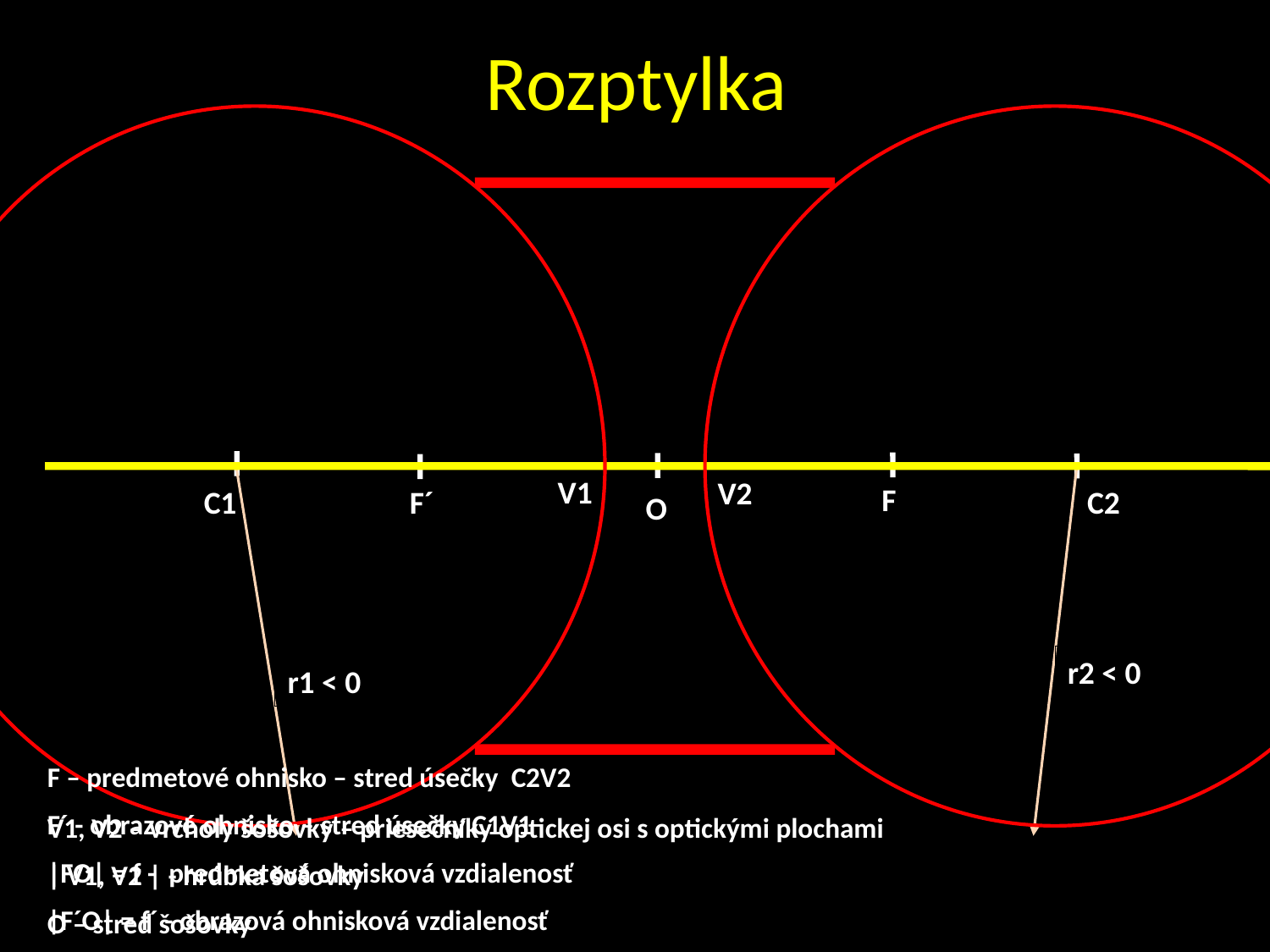

# Rozptylka

V1

V2
F
C1
F´
C2
O
r2 < 0
r1 < 0

F – predmetové ohnisko – stred úsečky  C2V2
F´ - obrazové ohnisko – stred úsečky C1V1
|FO| = f -  predmetová ohnisková vzdialenosť
|F´O| = f´ - obrazová ohnisková vzdialenosť
V1, V2 – vrcholy šošovky – priesečníky optickej osi s optickými plochami
| V1, V2 | - hrúbka šošovky
O – stred šošovky